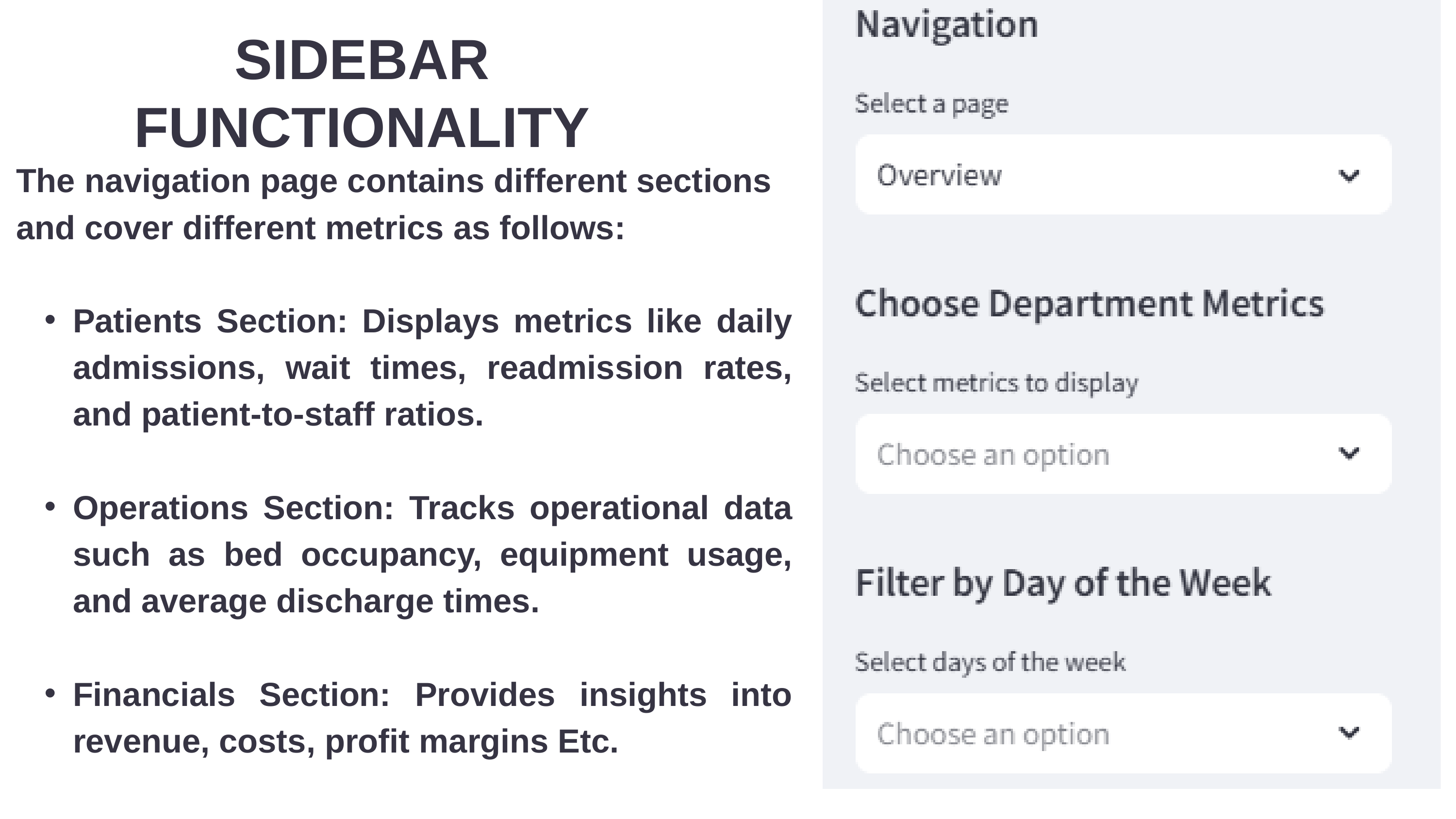

SIDEBAR FUNCTIONALITY

The navigation page contains different sections and cover different metrics as follows:

Patients Section: Displays metrics like daily admissions, wait times, readmission rates, and patient-to-staff ratios.

Operations Section: Tracks operational data such as bed occupancy, equipment usage, and average discharge times.

Financials Section: Provides insights into revenue, costs, profit margins Etc.